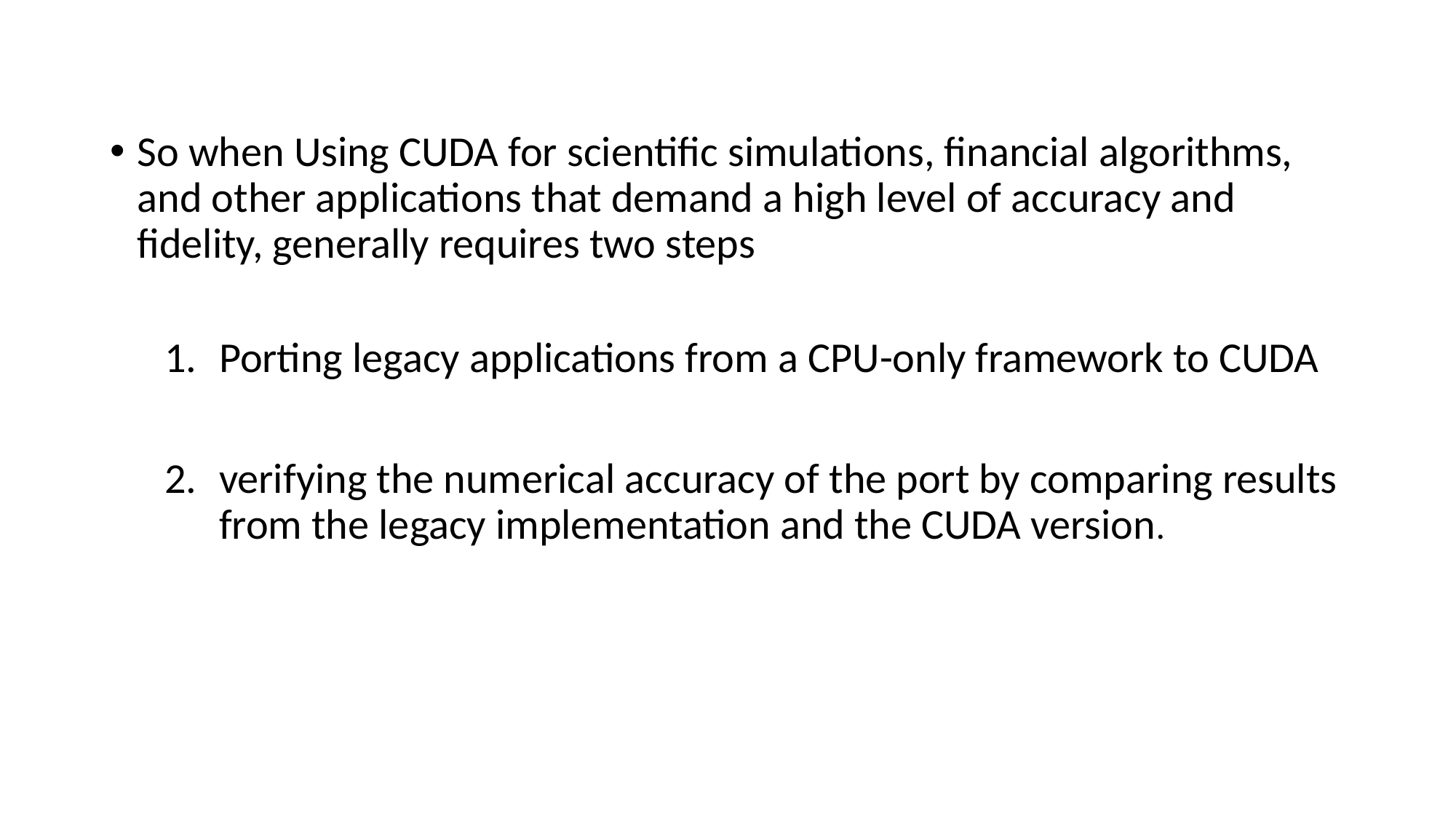

So when Using CUDA for scientific simulations, financial algorithms, and other applications that demand a high level of accuracy and fidelity, generally requires two steps

Porting legacy applications from a CPU-only framework to CUDA

verifying the numerical accuracy of the port by comparing results from the legacy implementation and the CUDA version.